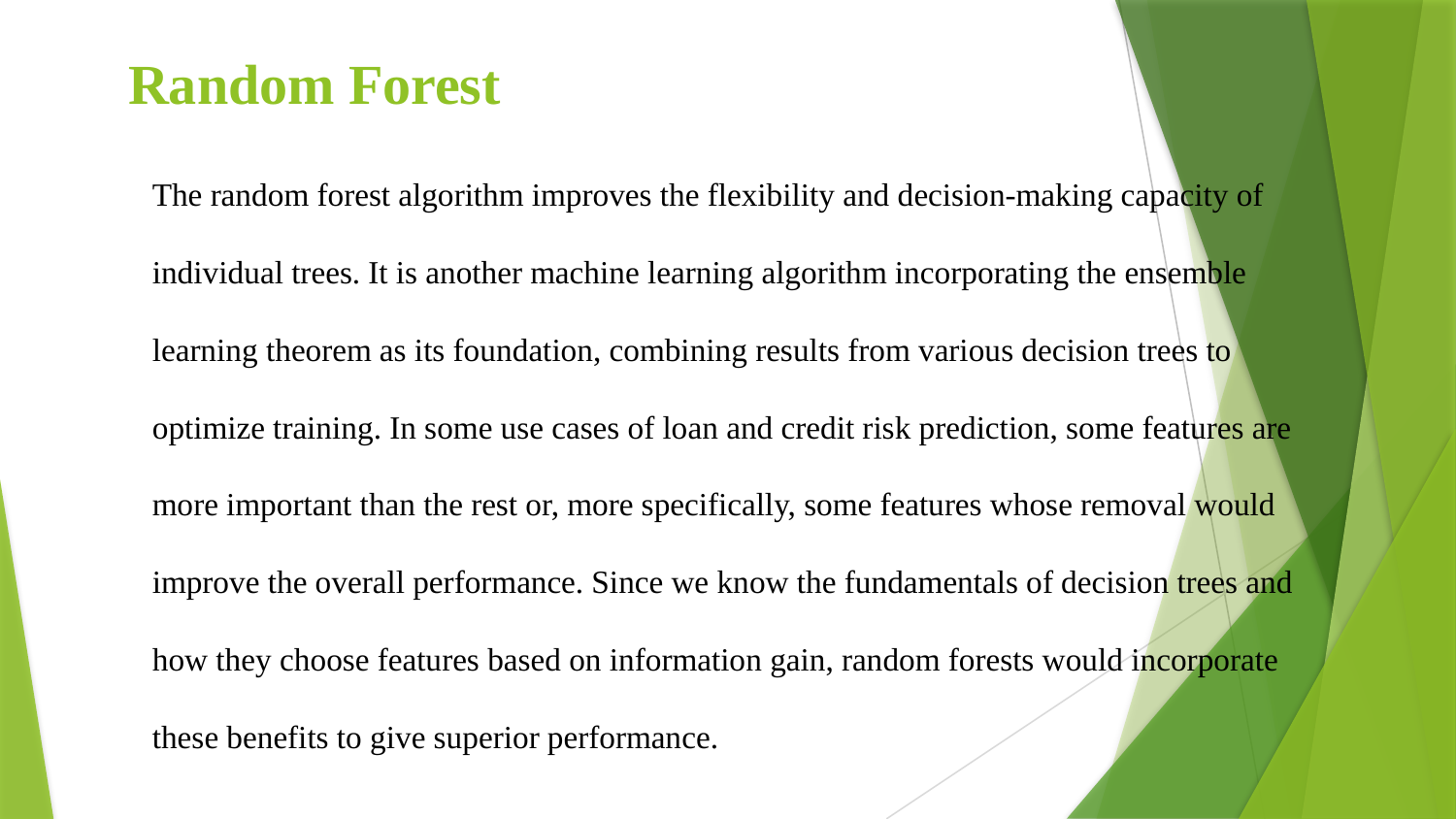

# Random Forest

The random forest algorithm improves the flexibility and decision-making capacity of
individual trees. It is another machine learning algorithm incorporating the ensemble
learning theorem as its foundation, combining results from various decision trees to
optimize training. In some use cases of loan and credit risk prediction, some features are
more important than the rest or, more specifically, some features whose removal would
improve the overall performance. Since we know the fundamentals of decision trees and
how they choose features based on information gain, random forests would incorporate
these benefits to give superior performance.